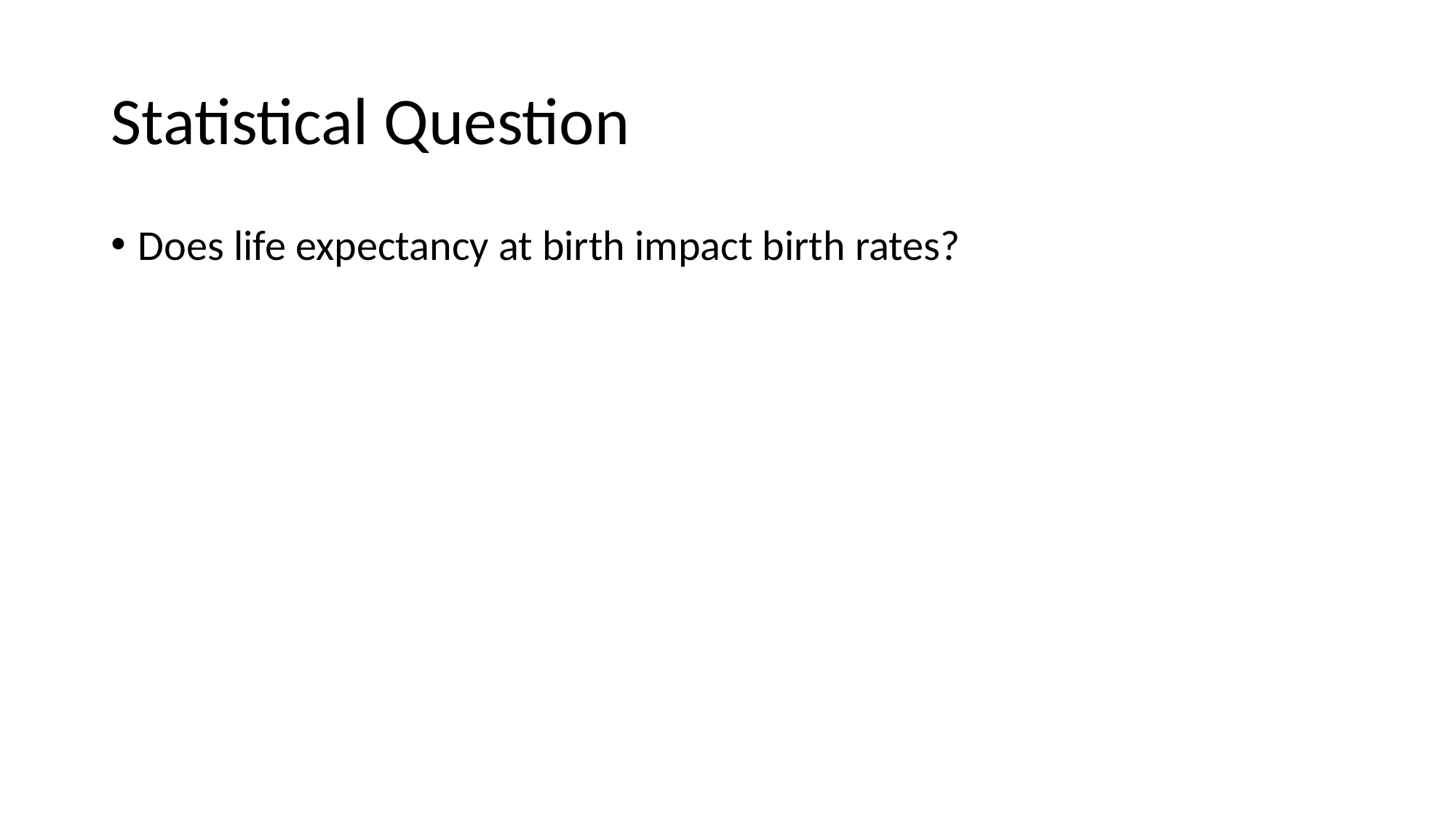

# Statistical Question
Does life expectancy at birth impact birth rates?